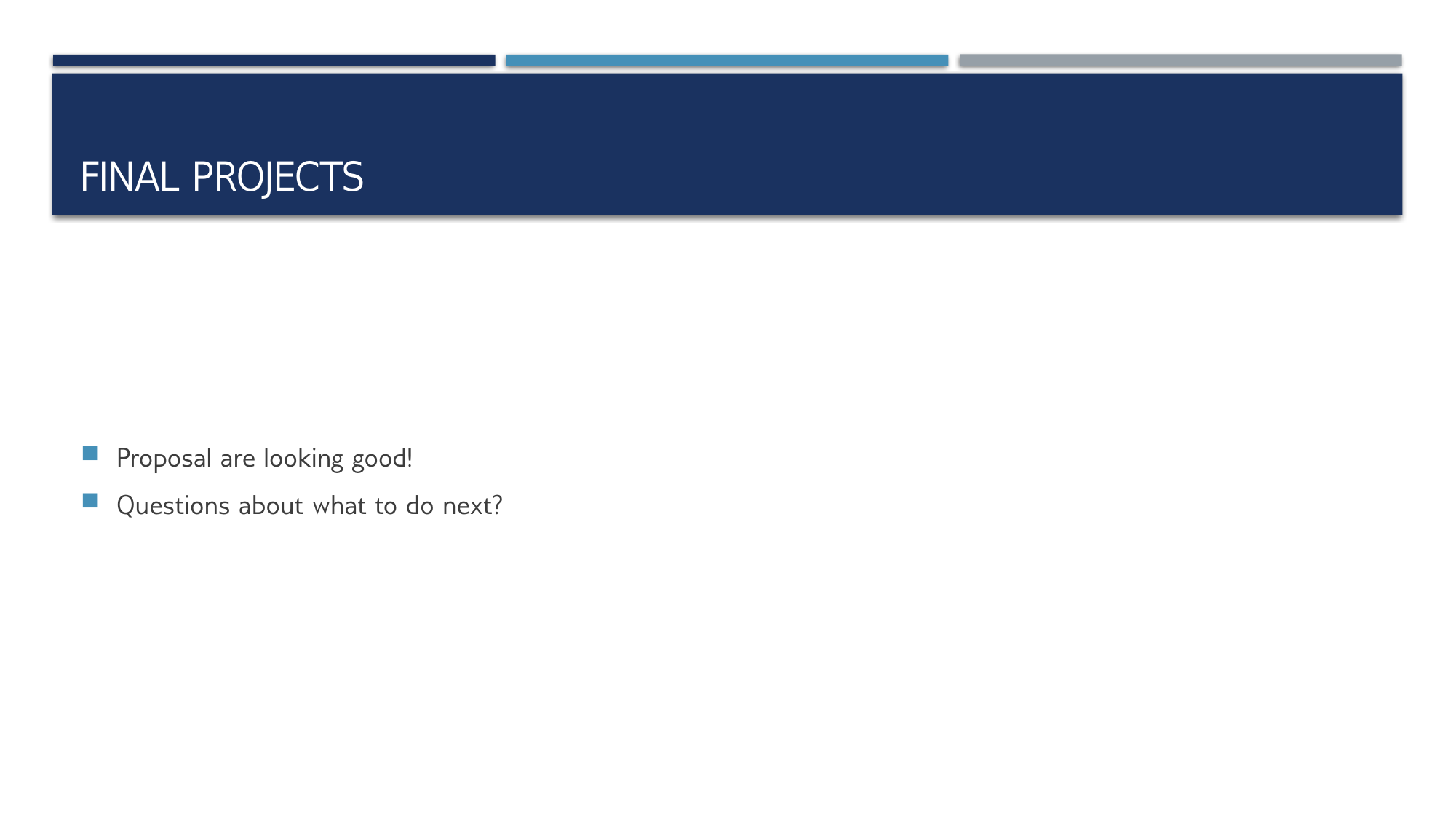

# Final projects
Proposal are looking good!
Questions about what to do next?